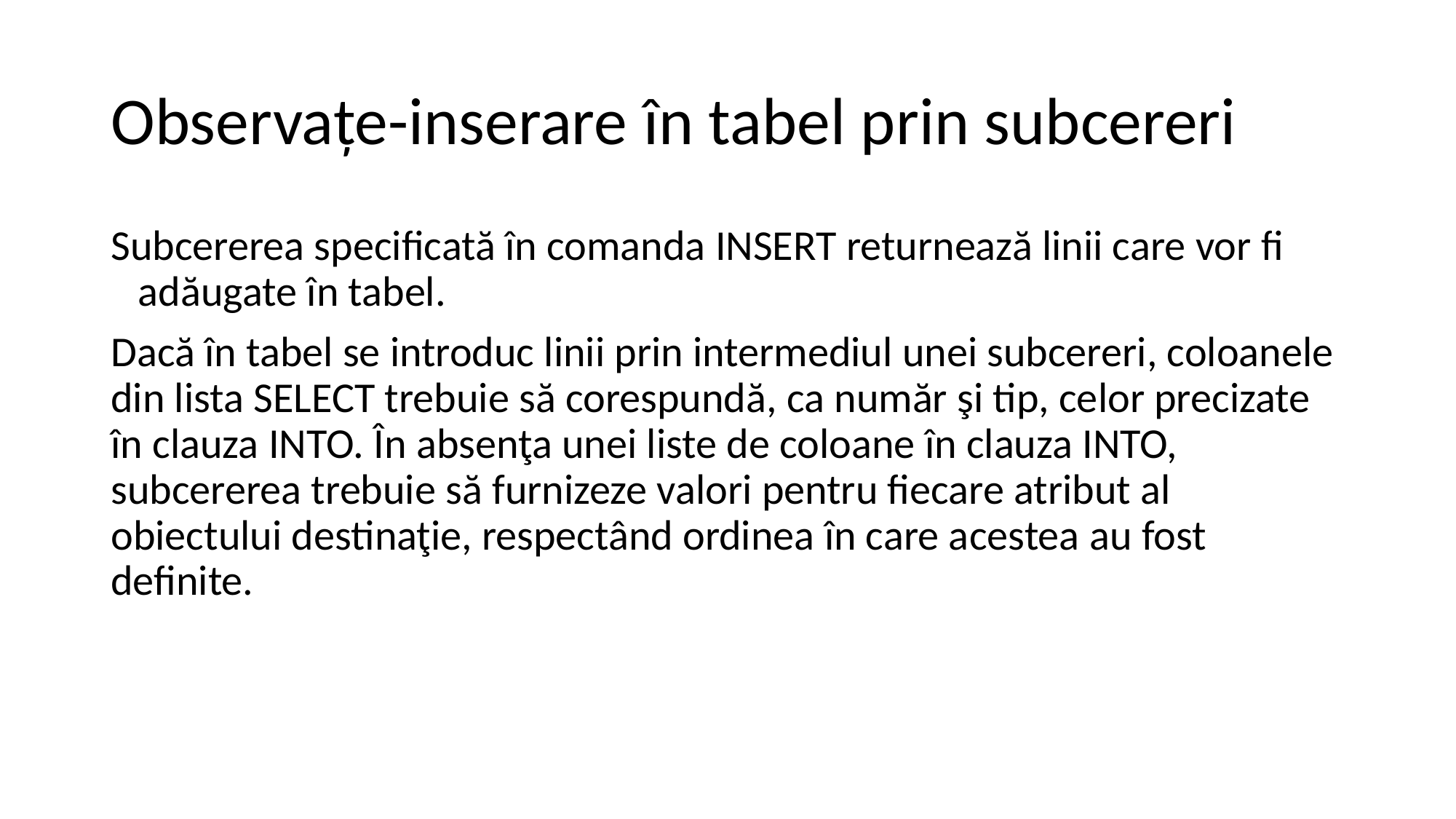

# Observațe-inserare în tabel prin subcereri
Subcererea specificată în comanda INSERT returnează linii care vor fi adăugate în tabel.
Dacă în tabel se introduc linii prin intermediul unei subcereri, coloanele din lista SELECT trebuie să corespundă, ca număr şi tip, celor precizate în clauza INTO. În absenţa unei liste de coloane în clauza INTO, subcererea trebuie să furnizeze valori pentru fiecare atribut al obiectului destinaţie, respectând ordinea în care acestea au fost definite.